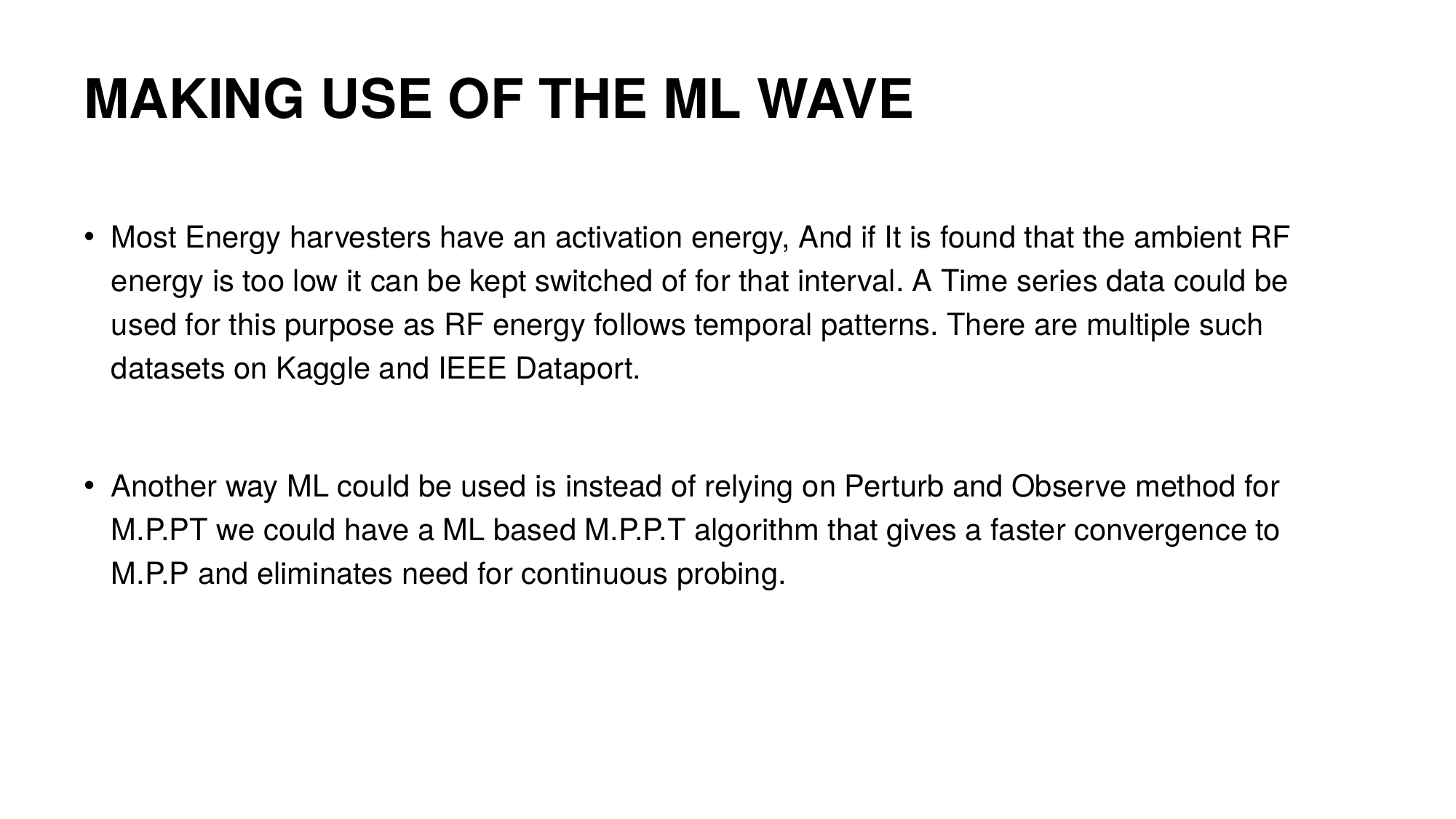

# MAKING USE OF THE ML WAVE
Most Energy harvesters have an activation energy, And if It is found that the ambient RF energy is too low it can be kept switched of for that interval. A Time series data could be used for this purpose as RF energy follows temporal patterns. There are multiple such datasets on Kaggle and IEEE Dataport.

Another way ML could be used is instead of relying on Perturb and Observe method for M.P.PT we could have a ML based M.P.P.T algorithm that gives a faster convergence to M.P.P and eliminates need for continuous probing.